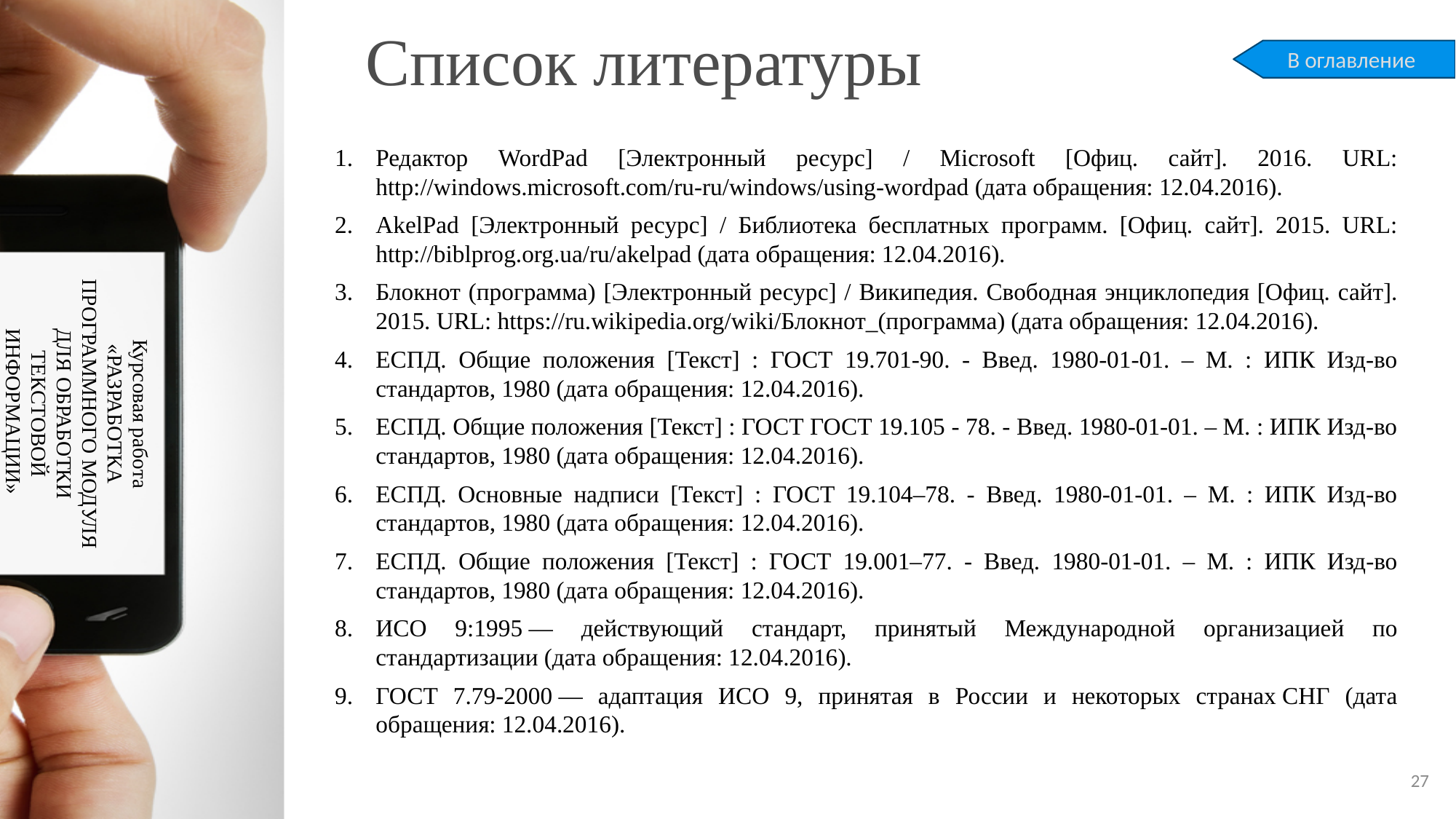

# Список литературы
В оглавление
Редактор WordPad [Электронный ресурс] / Microsoft [Офиц. сайт]. 2016. URL: http://windows.microsoft.com/ru-ru/windows/using-wordpad (дата обращения: 12.04.2016).
AkelPad [Электронный ресурс] / Библиотека бесплатных программ. [Офиц. сайт]. 2015. URL: http://biblprog.org.ua/ru/akelpad (дата обращения: 12.04.2016).
Блокнот (программа) [Электронный ресурс] / Википедия. Свободная энциклопедия [Офиц. сайт]. 2015. URL: https://ru.wikipedia.org/wiki/Блокнот_(программа) (дата обращения: 12.04.2016).
ЕСПД. Общие положения [Текст] : ГОСТ 19.701-90. - Введ. 1980-01-01. – М. : ИПК Изд-во стандартов, 1980 (дата обращения: 12.04.2016).
ЕСПД. Общие положения [Текст] : ГОСТ ГОСТ 19.105 - 78. - Введ. 1980-01-01. – М. : ИПК Изд-во стандартов, 1980 (дата обращения: 12.04.2016).
ЕСПД. Основные надписи [Текст] : ГОСТ 19.104–78. - Введ. 1980-01-01. – М. : ИПК Изд-во стандартов, 1980 (дата обращения: 12.04.2016).
ЕСПД. Общие положения [Текст] : ГОСТ 19.001–77. - Введ. 1980-01-01. – М. : ИПК Изд-во стандартов, 1980 (дата обращения: 12.04.2016).
ИСО 9:1995 — действующий стандарт, принятый Международной организацией по стандартизации (дата обращения: 12.04.2016).
ГОСТ 7.79-2000 — адаптация ИСО 9, принятая в России и некоторых странах СНГ (дата обращения: 12.04.2016).
Курсовая работа
«РАЗРАБОТКА ПРОГРАММНОГО МОДУЛЯ ДЛЯ ОБРАБОТКИ ТЕКСТОВОЙ ИНФОРМАЦИИ»
27